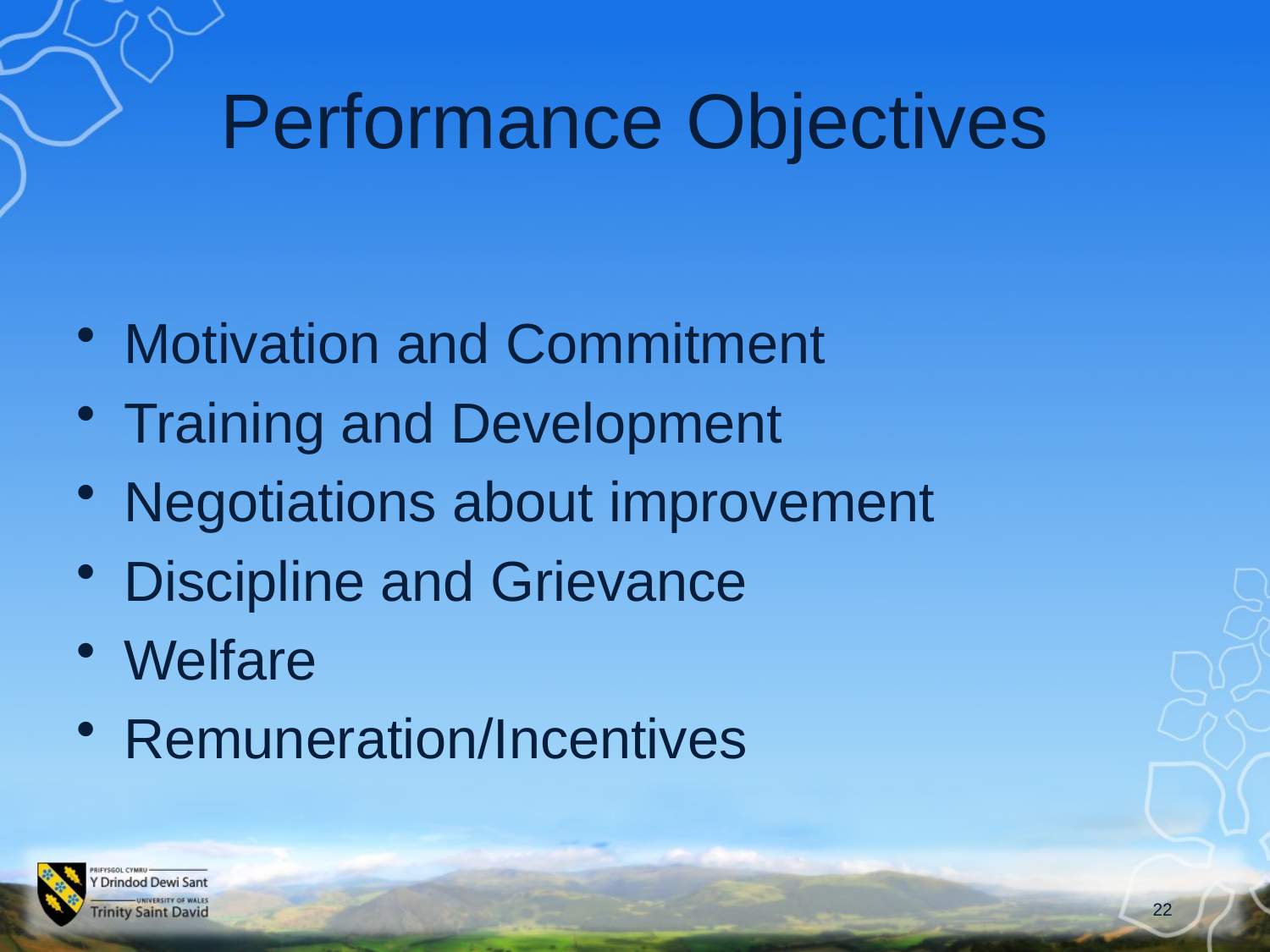

# Performance Objectives

Motivation and Commitment
Training and Development
Negotiations about improvement
Discipline and Grievance
Welfare
Remuneration/Incentives

22